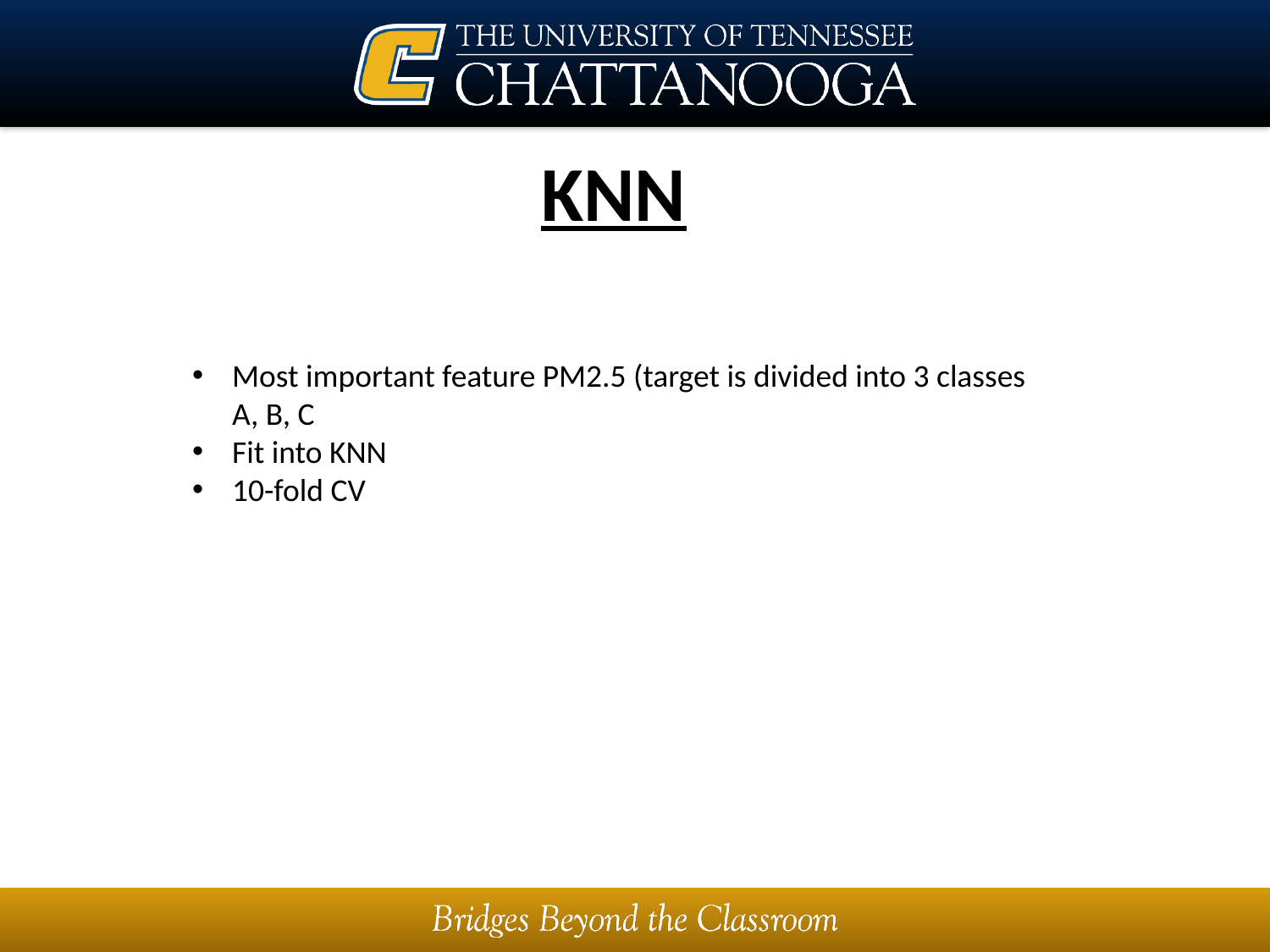

# KNN
Most important feature PM2.5 (target is divided into 3 classes A, B, C
Fit into KNN
10-fold CV